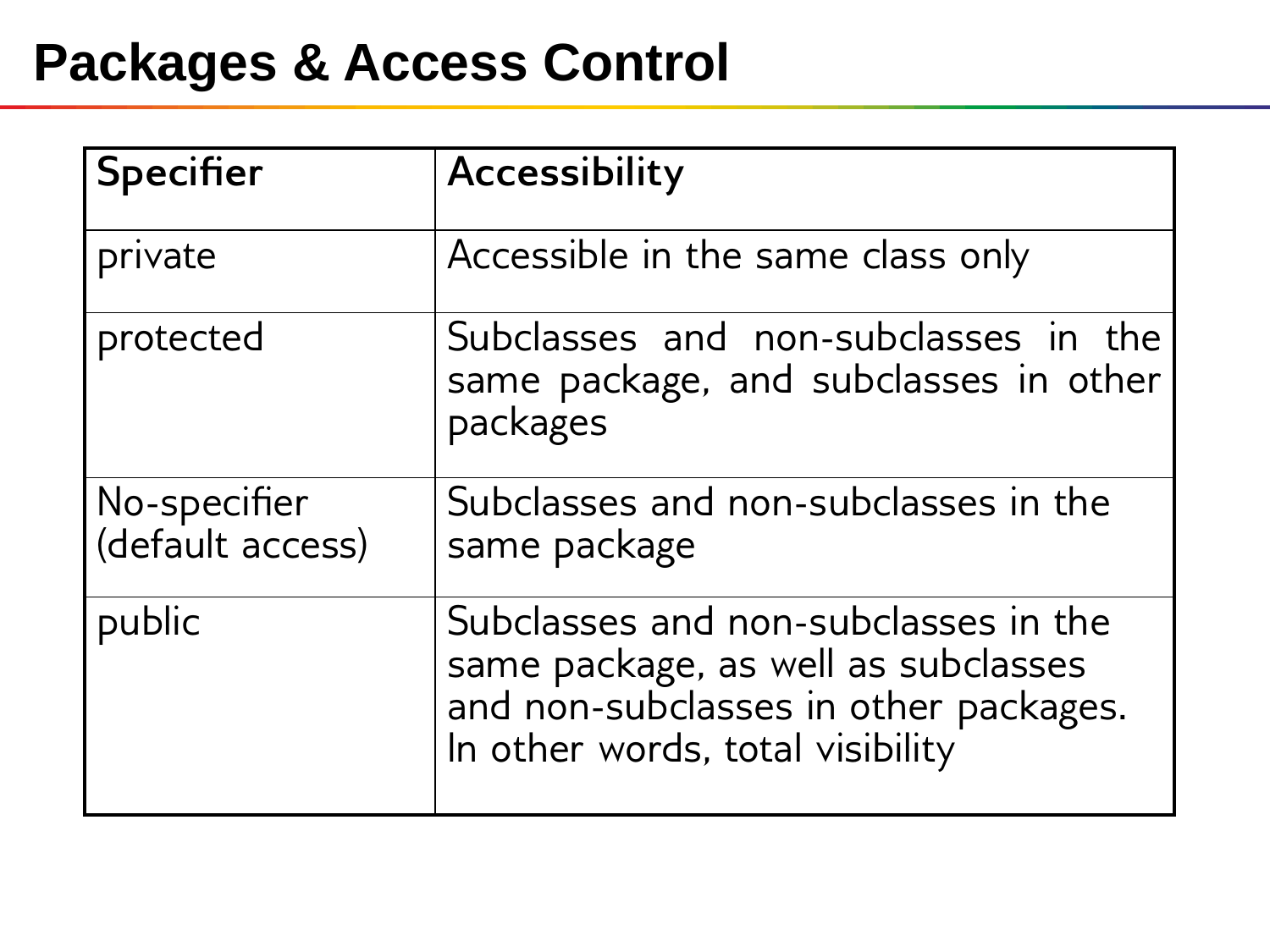

Packages & Access Control
| Specifier | Accessibility |
| --- | --- |
| private | Accessible in the same class only |
| protected | Subclasses and non-subclasses in the same package, and subclasses in other packages |
| No-specifier (default access) | Subclasses and non-subclasses in the same package |
| public | Subclasses and non-subclasses in the same package, as well as subclasses and non-subclasses in other packages. In other words, total visibility |